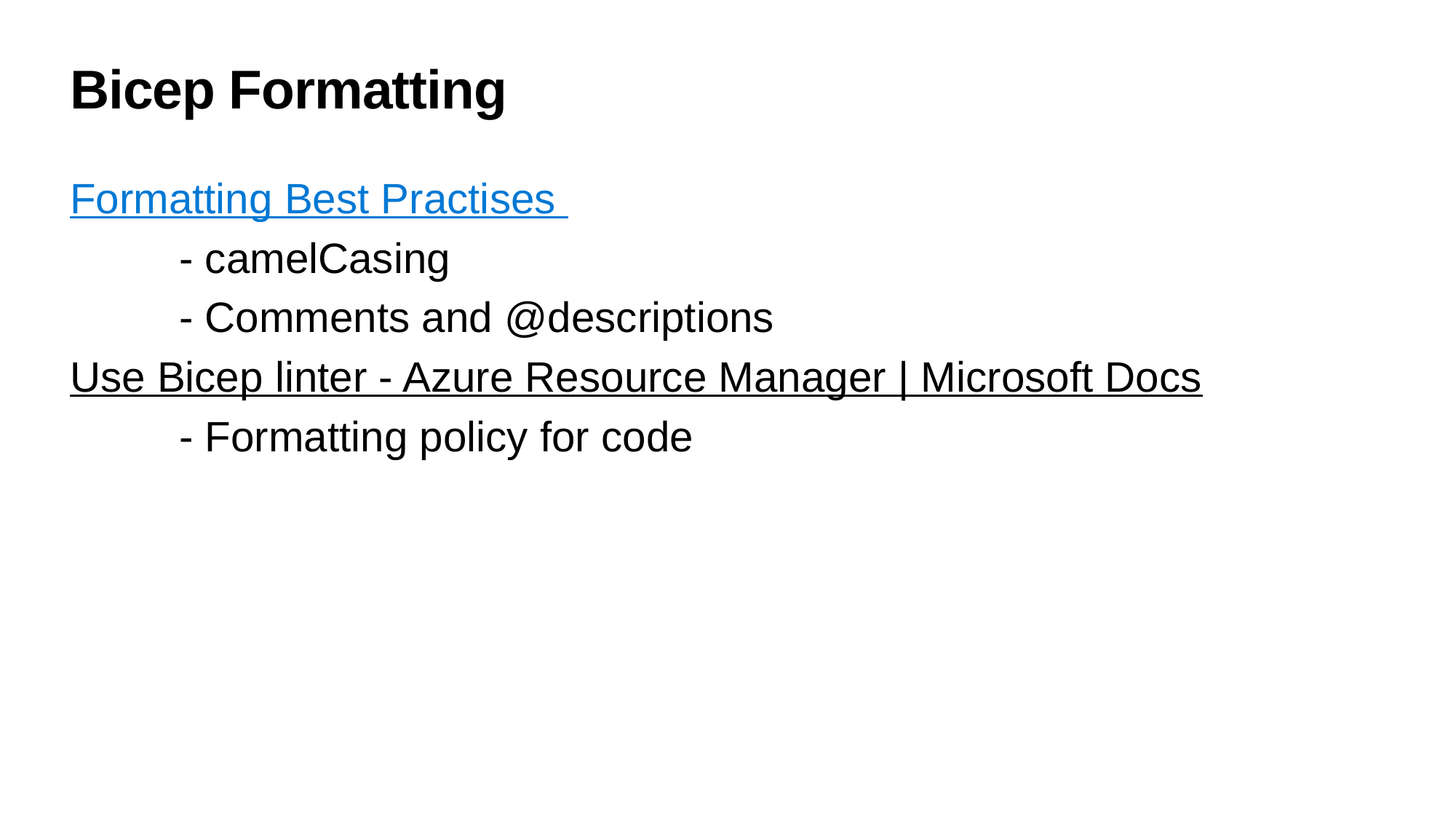

# Bicep Formatting
Formatting Best Practises
	- camelCasing
	- Comments and @descriptions
Use Bicep linter - Azure Resource Manager | Microsoft Docs
	- Formatting policy for code